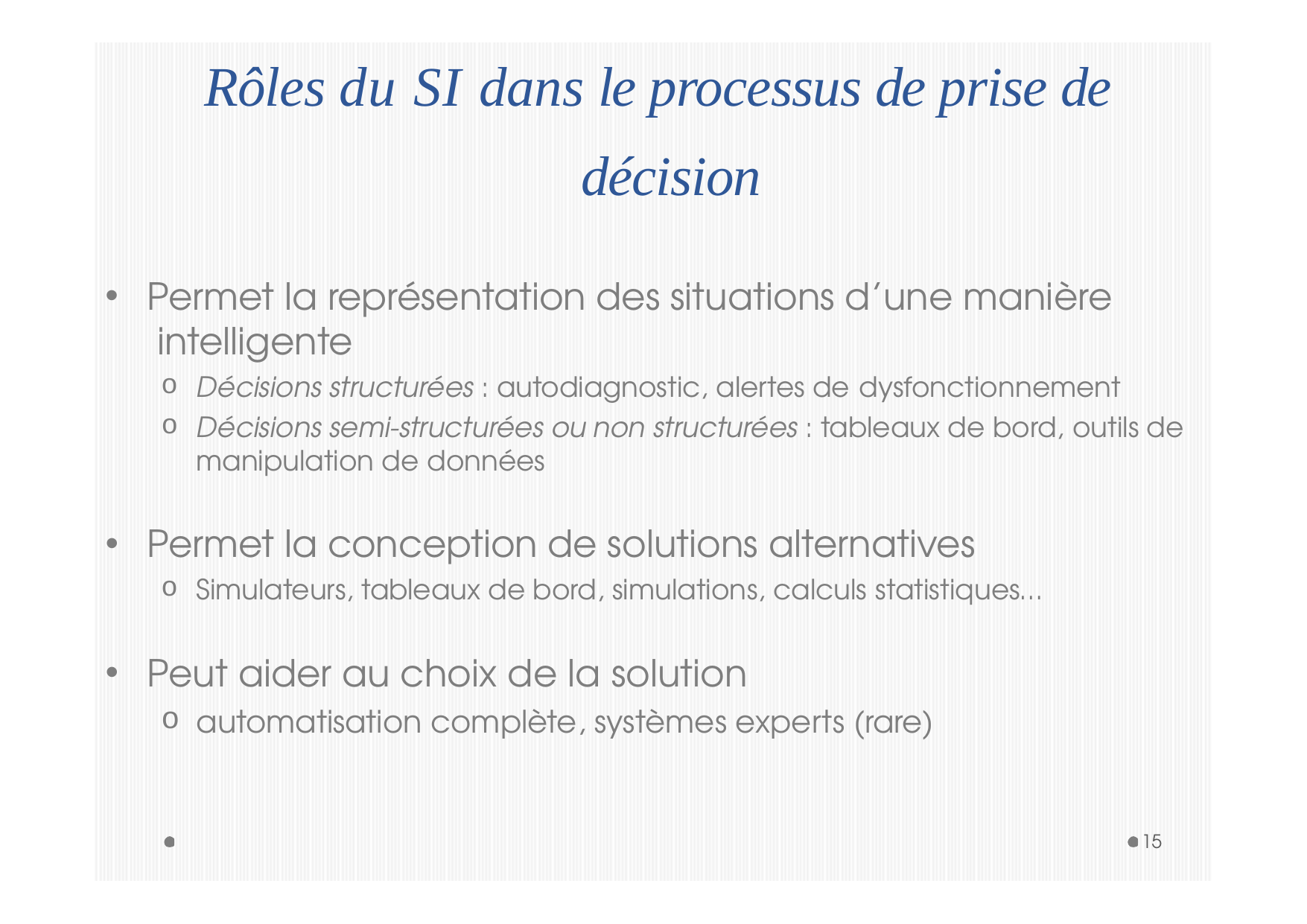

# Rôles du SI dans le processus de prise de  décision
Permet la représentation des situations d’une manière  intelligente
Décisions structurées : autodiagnostic, alertes de dysfonctionnement
Décisions semi-structurées ou non structurées : tableaux de bord, outils de  manipulation de données

Permet la conception de solutions alternatives
Simulateurs, tableaux de bord, simulations, calculs statistiques…

Peut aider au choix de la solution
automatisation complète, systèmes experts (rare)
15